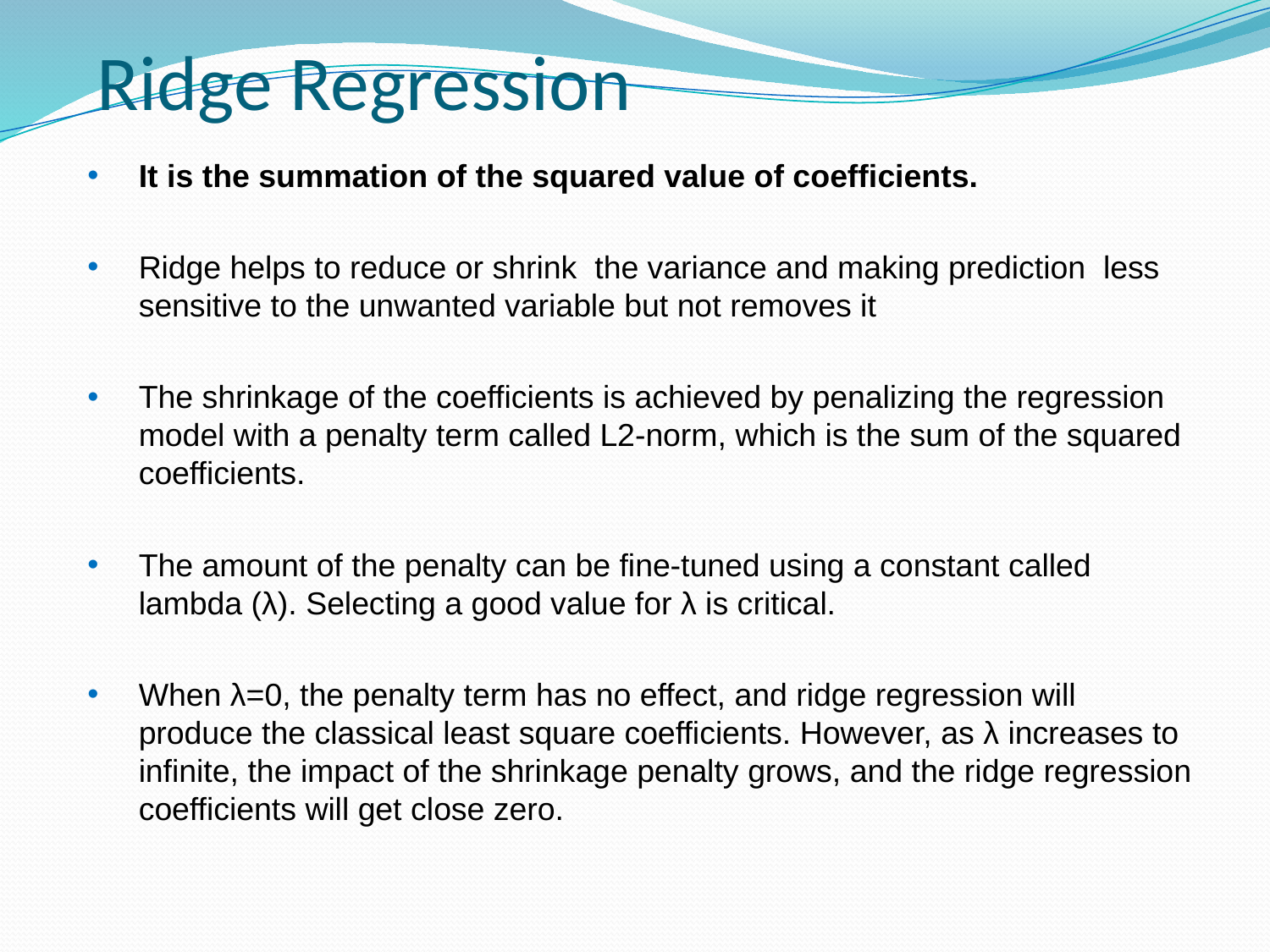

Ridge Regression

It is the summation of the squared value of coefficients.

Ridge helps to reduce or shrink  the variance and making prediction  less sensitive to the unwanted variable but not removes it

The shrinkage of the coefficients is achieved by penalizing the regression model with a penalty term called L2-norm, which is the sum of the squared coefficients.

The amount of the penalty can be fine-tuned using a constant called lambda (λ). Selecting a good value for λ is critical.

When λ=0, the penalty term has no effect, and ridge regression will produce the classical least square coefficients. However, as λ increases to infinite, the impact of the shrinkage penalty grows, and the ridge regression coefficients will get close zero.